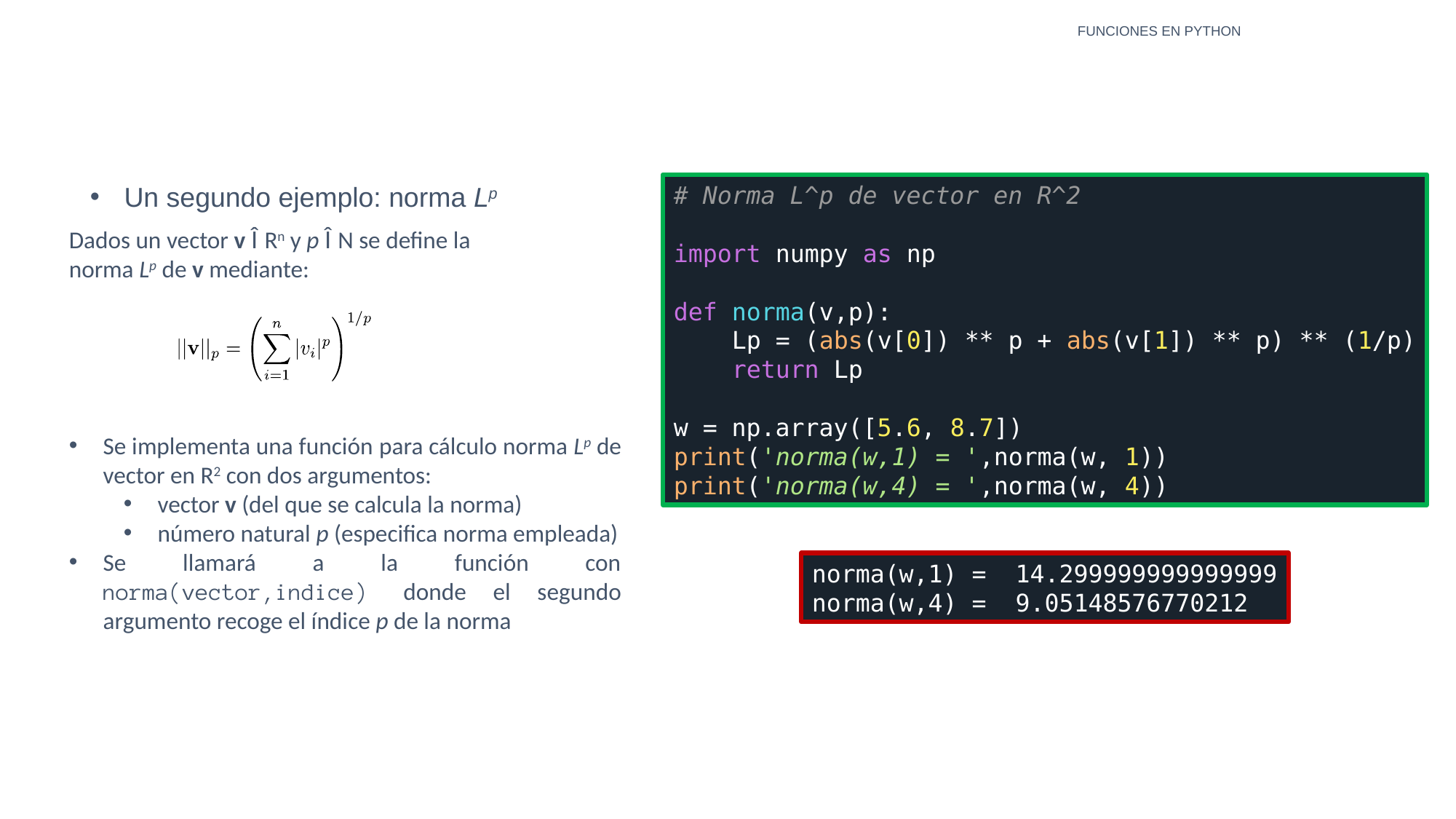

FUNCIONES EN PYTHON
Un segundo ejemplo: norma Lp
# Norma L^p de vector en R^2

import numpy as np

def norma(v,p):
    Lp = (abs(v[0]) ** p + abs(v[1]) ** p) ** (1/p)
    return Lp

w = np.array([5.6, 8.7])
print('norma(w,1) = ',norma(w, 1))
print('norma(w,4) = ',norma(w, 4))
Dados un vector v Î Rn y p Î N se define la norma Lp de v mediante:

Se implementa una función para cálculo norma Lp de vector en R2 con dos argumentos:
vector v (del que se calcula la norma)
número natural p (especifica norma empleada)
Se llamará a la función con norma(vector,indice) donde el segundo argumento recoge el índice p de la norma
norma(w,1) =  14.299999999999999
norma(w,4) =  9.05148576770212